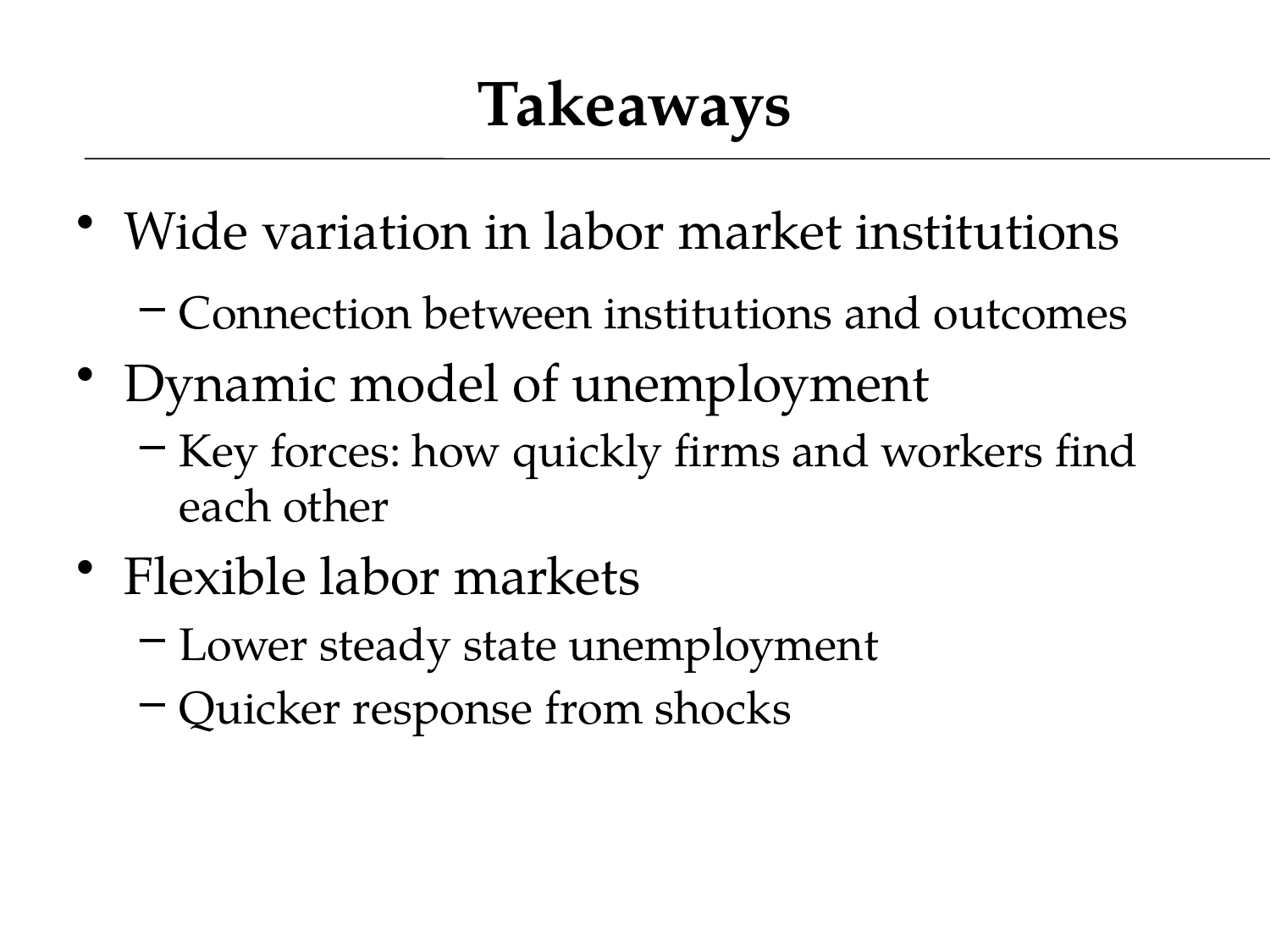

# Takeaways
Wide variation in labor market institutions
Connection between institutions and outcomes
Dynamic model of unemployment
Key forces: how quickly firms and workers find each other
Flexible labor markets
Lower steady state unemployment
Quicker response from shocks